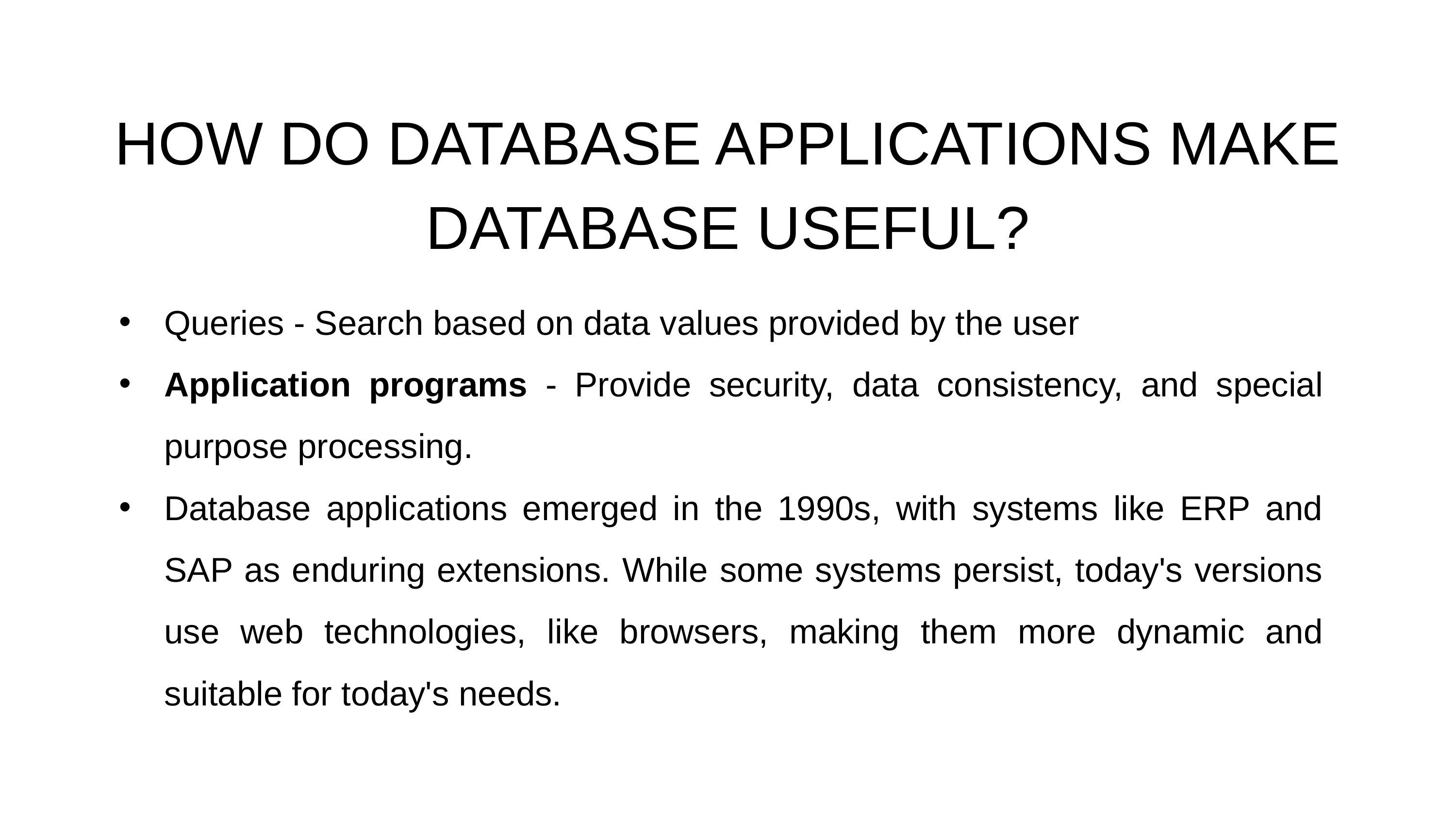

HOW DO DATABASE APPLICATIONS MAKE DATABASE USEFUL?
Queries - Search based on data values provided by the user
Application programs - Provide security, data consistency, and special purpose processing.
Database applications emerged in the 1990s, with systems like ERP and SAP as enduring extensions. While some systems persist, today's versions use web technologies, like browsers, making them more dynamic and suitable for today's needs.